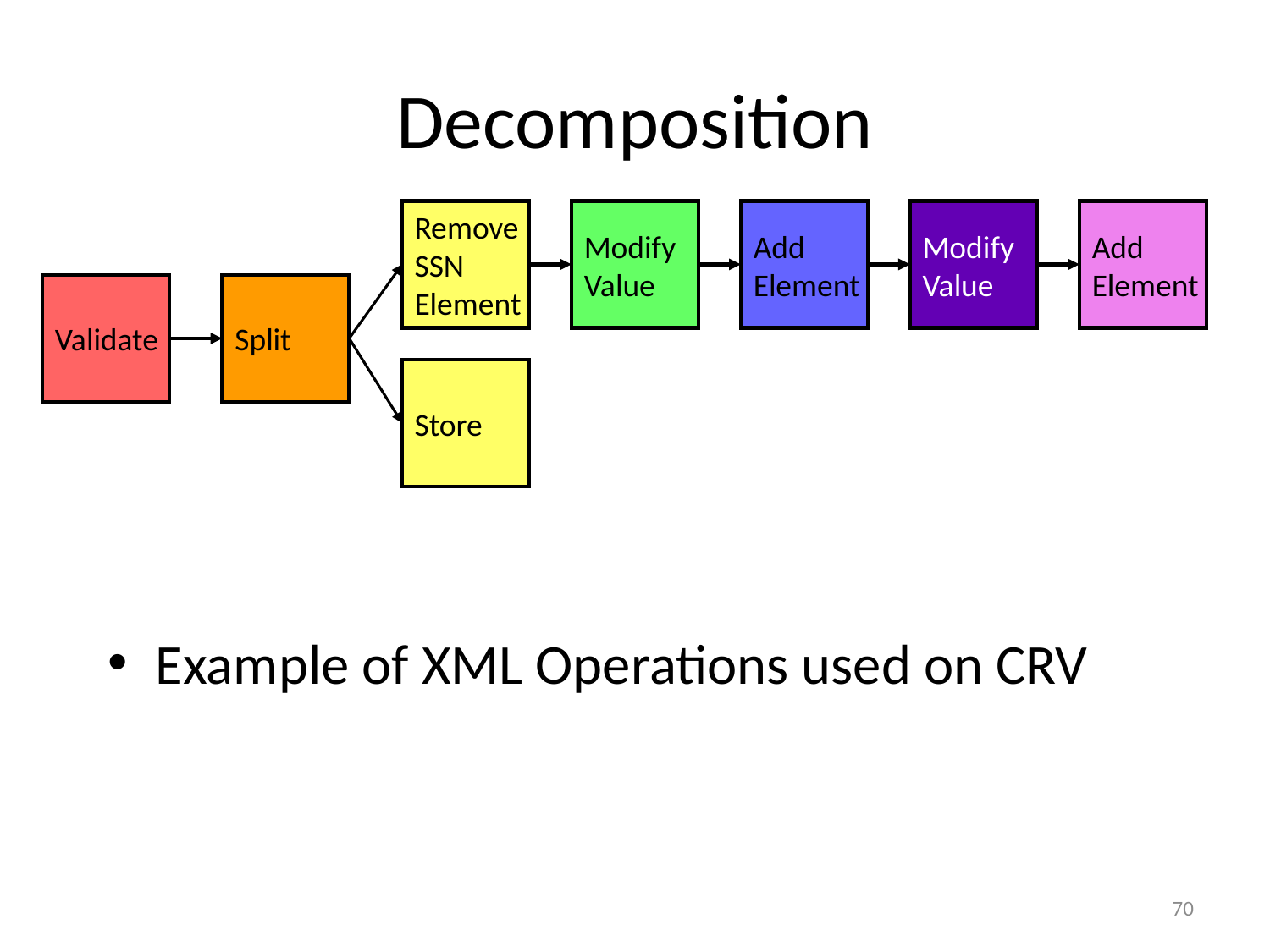

# Decomposition
Remove
SSN
Element
Modify
Value
Add
Element
Modify
Value
Add
Element
Validate
Split
Store
Example of XML Operations used on CRV

70